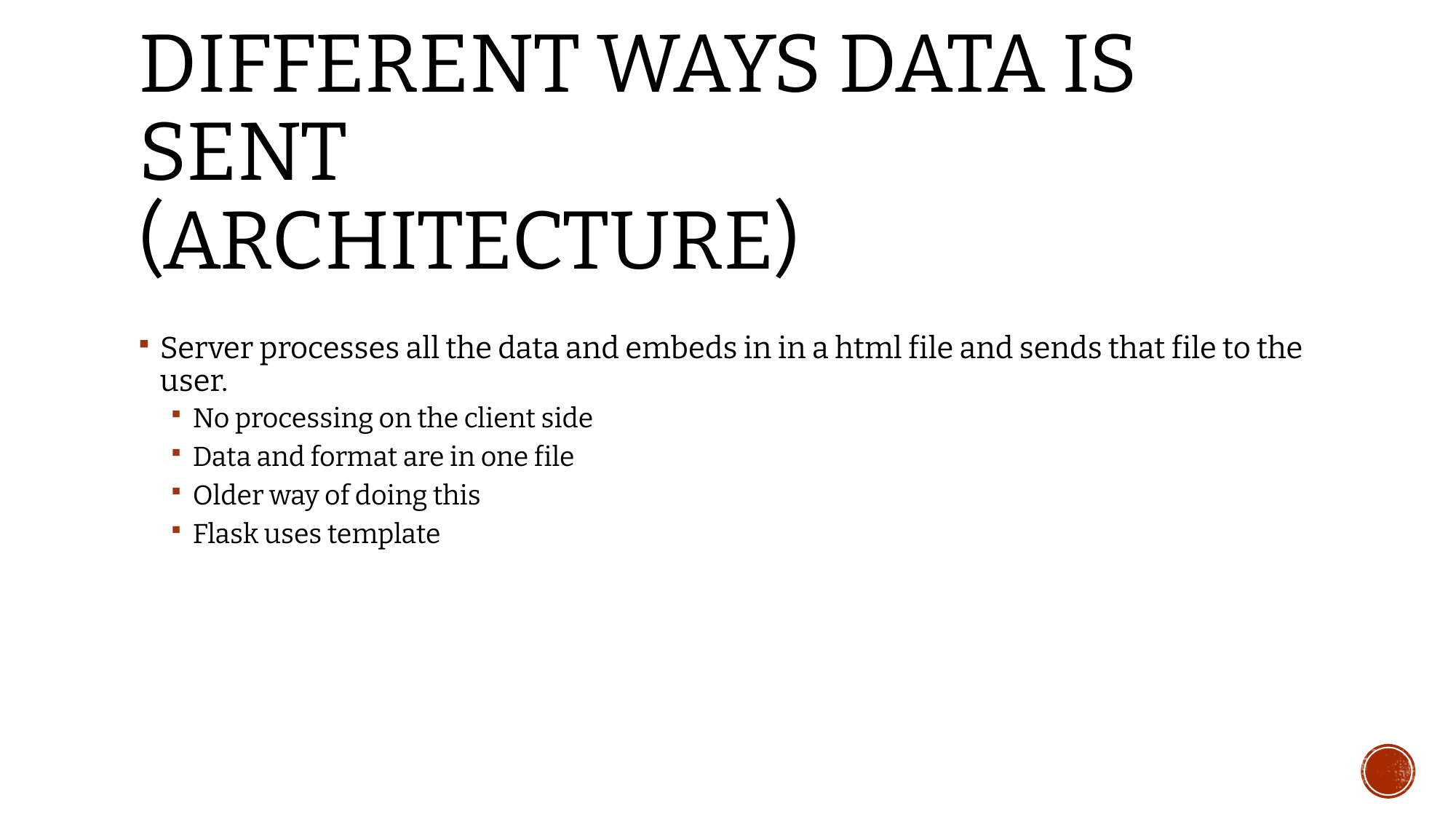

# Different ways data is sent (architecture)
Server processes all the data and embeds in in a html file and sends that file to the user.
No processing on the client side
Data and format are in one file
Older way of doing this
Flask uses template